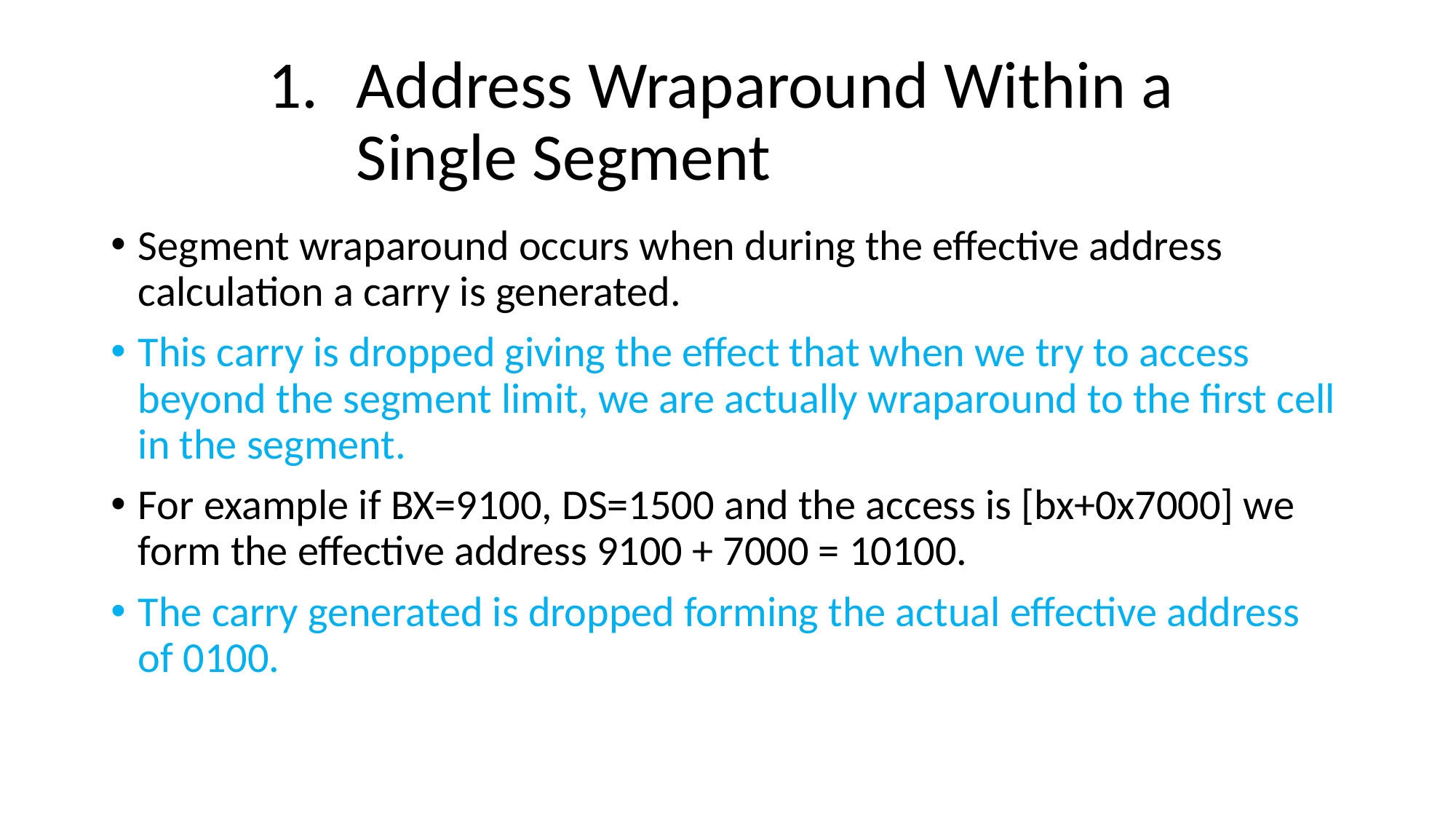

# Address Wraparound Within a Single Segment
Segment wraparound occurs when during the effective address calculation a carry is generated.
This carry is dropped giving the effect that when we try to access beyond the segment limit, we are actually wraparound to the first cell in the segment.
For example if BX=9100, DS=1500 and the access is [bx+0x7000] we form the effective address 9100 + 7000 = 10100.
The carry generated is dropped forming the actual effective address of 0100.